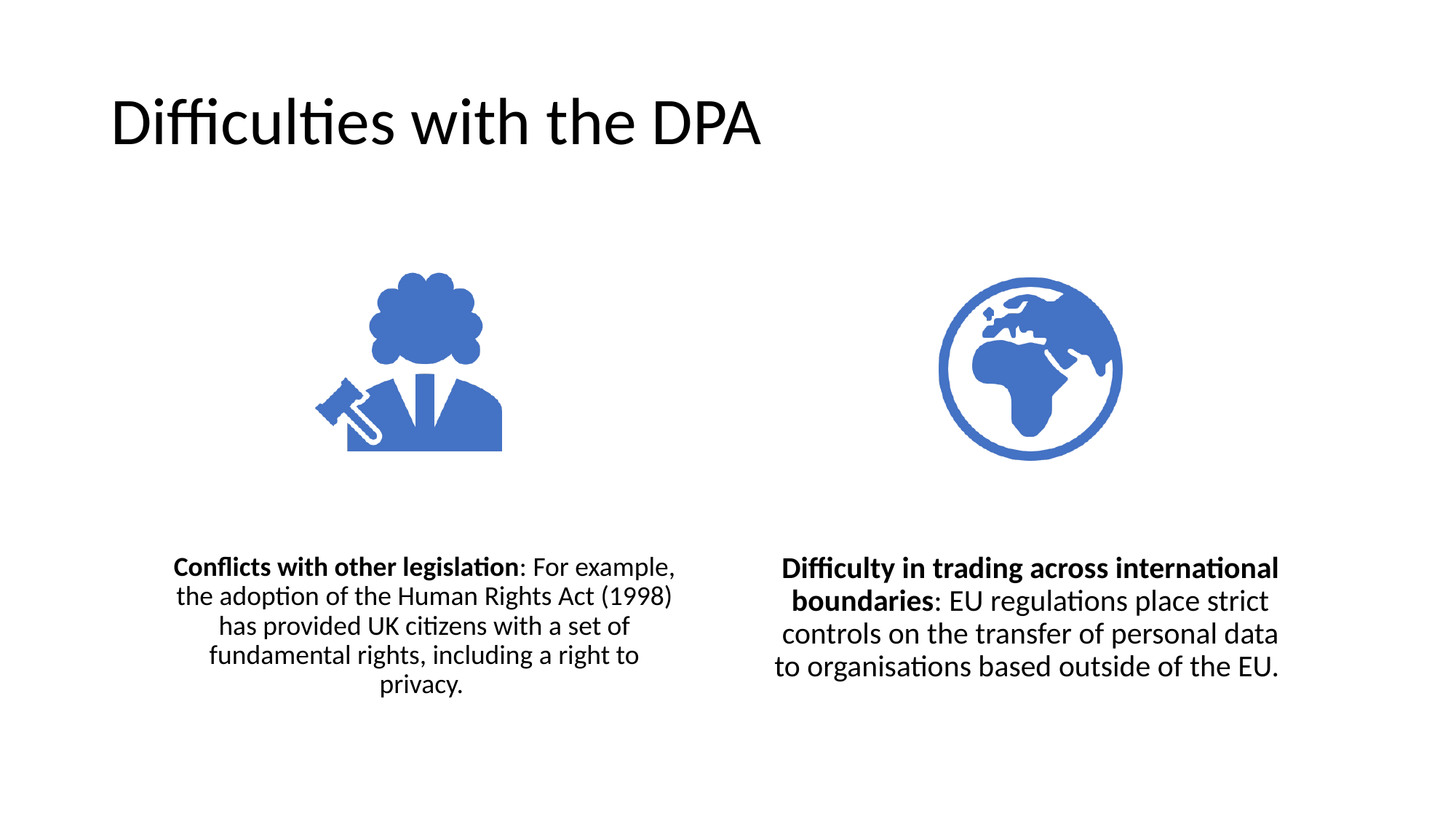

# Difficulties with the DPA
Conflicts with other legislation: For example, the adoption of the Human Rights Act (1998) has provided UK citizens with a set of fundamental rights, including a right to privacy.
Difficulty in trading across international boundaries: EU regulations place strict controls on the transfer of personal data to organisations based outside of the EU.